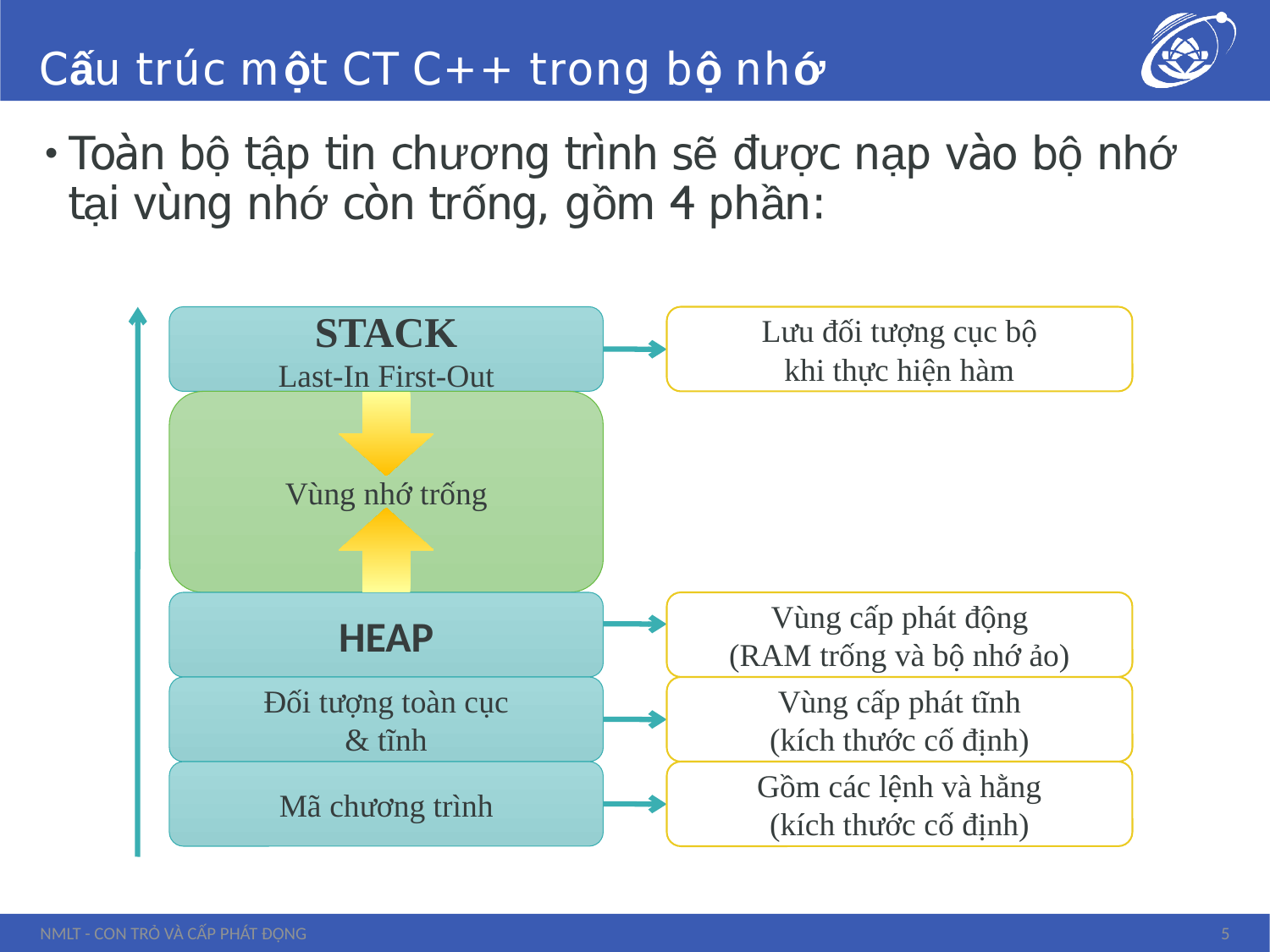

# Cấu trúc một CT C++ trong bộ nhớ
Toàn bộ tập tin chương trình sẽ được nạp vào bộ nhớ tại vùng nhớ còn trống, gồm 4 phần:
STACK
Last-In First-Out
Lưu đối tượng cục bộ
khi thực hiện hàm

Vùng nhớ trống

HEAP
Vùng cấp phát động
(RAM trống và bộ nhớ ảo)
Đối tượng toàn cục
& tĩnh
Vùng cấp phát tĩnh
(kích thước cố định)
Mã chương trình
Gồm các lệnh và hằng
(kích thước cố định)
NMLT - Con trỏ và cấp phát động
5